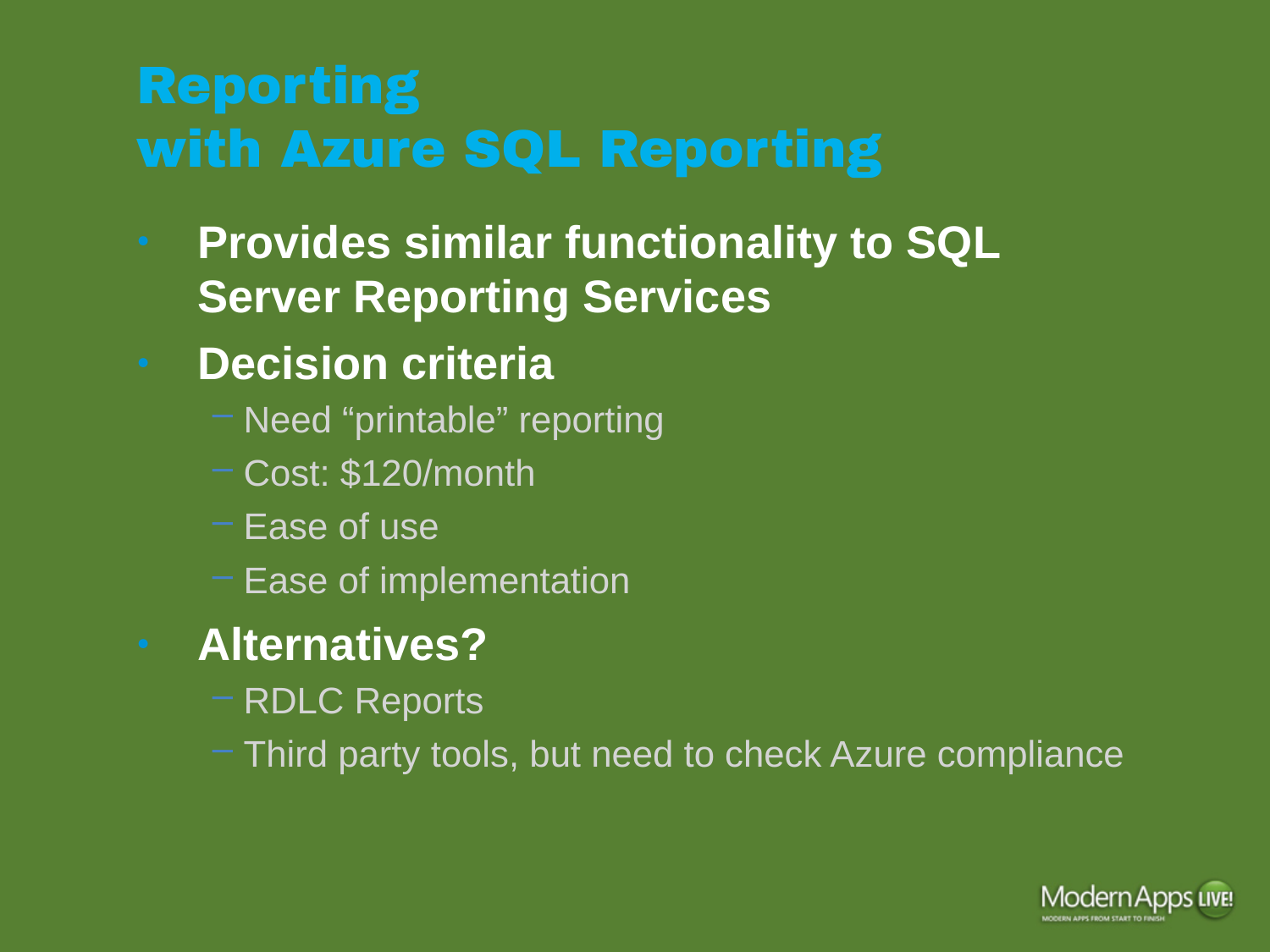

# Reporting with Azure SQL Reporting
Provides similar functionality to SQL Server Reporting Services
Decision criteria
Need “printable” reporting
Cost: $120/month
Ease of use
Ease of implementation
Alternatives?
RDLC Reports
Third party tools, but need to check Azure compliance